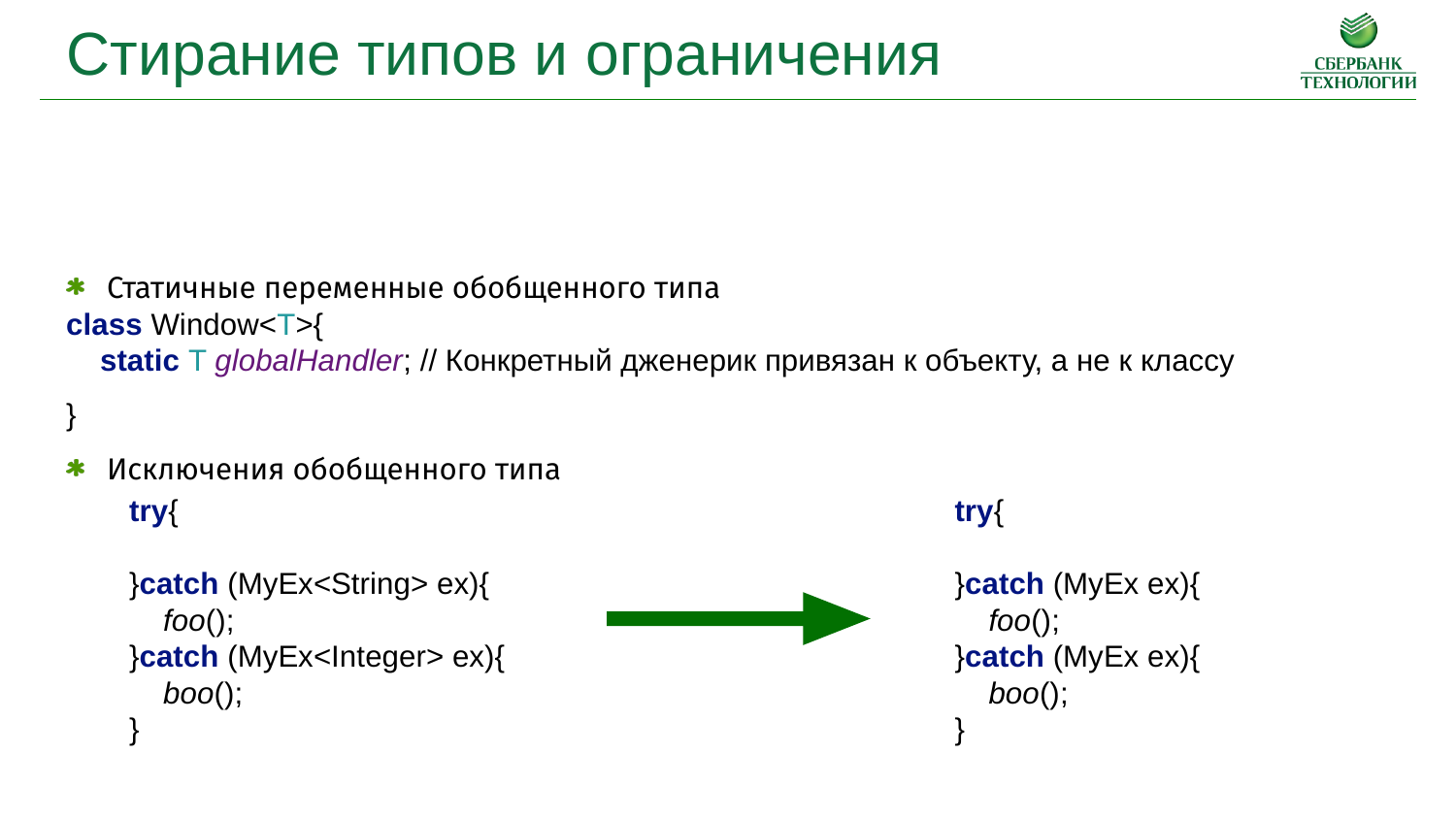

Стирание типов и ограничения
Статичные переменные обобщенного типа
class Window<T>{
    static T globalHandler; // Конкретный дженерик привязан к объекту, а не к классу
}
Исключения обобщенного типа

try{

}catch (MyEx<String> ex){
    foo();
}catch (MyEx<Integer> ex){
    boo();
}
try{

}catch (MyEx ex){
    foo();
}catch (MyEx ex){
    boo();
}